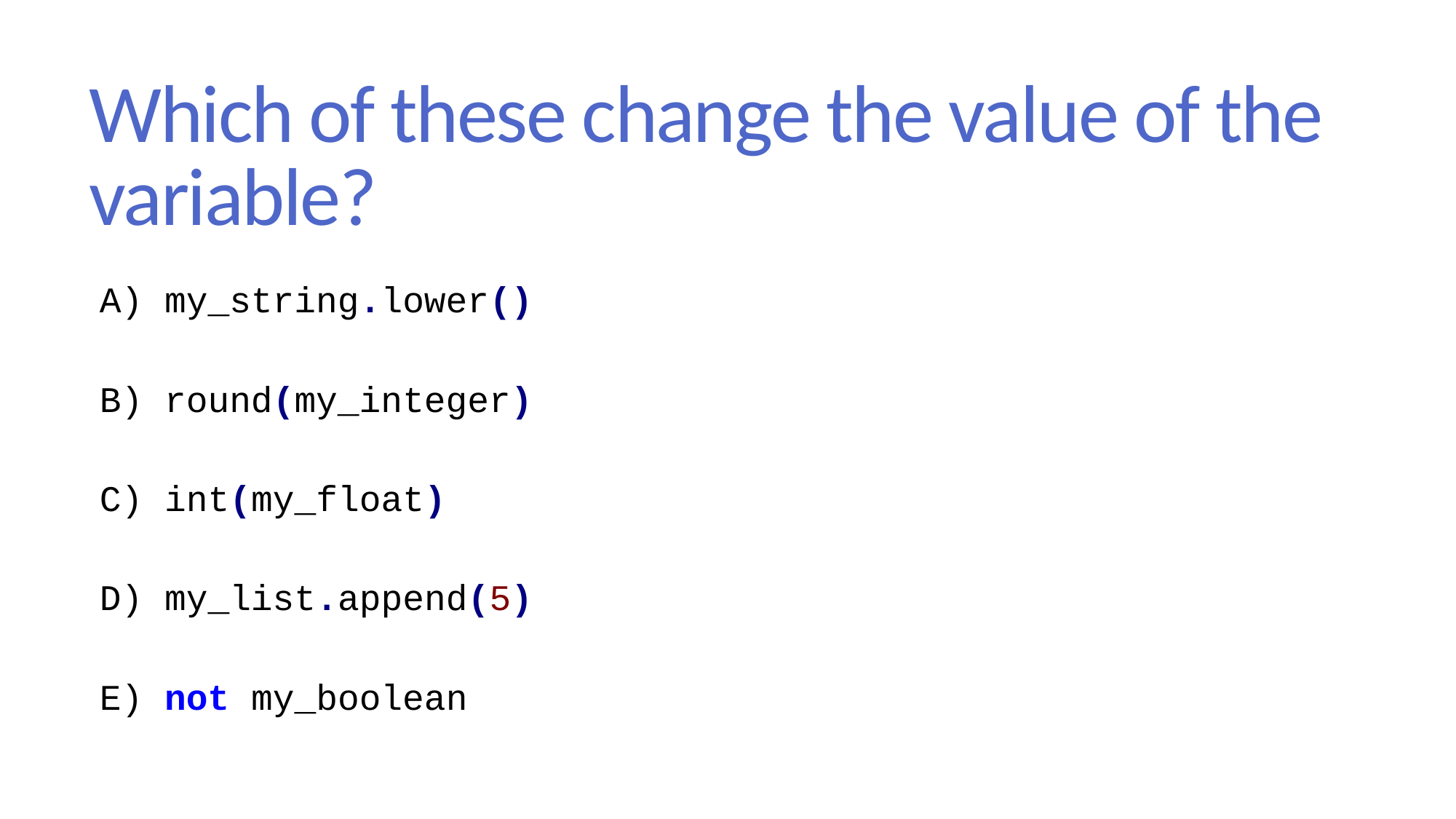

# Which of these change the value of the variable?
A) my_string.lower()

B) round(my_integer)

C) int(my_float)

D) my_list.append(5)

E) not my_boolean